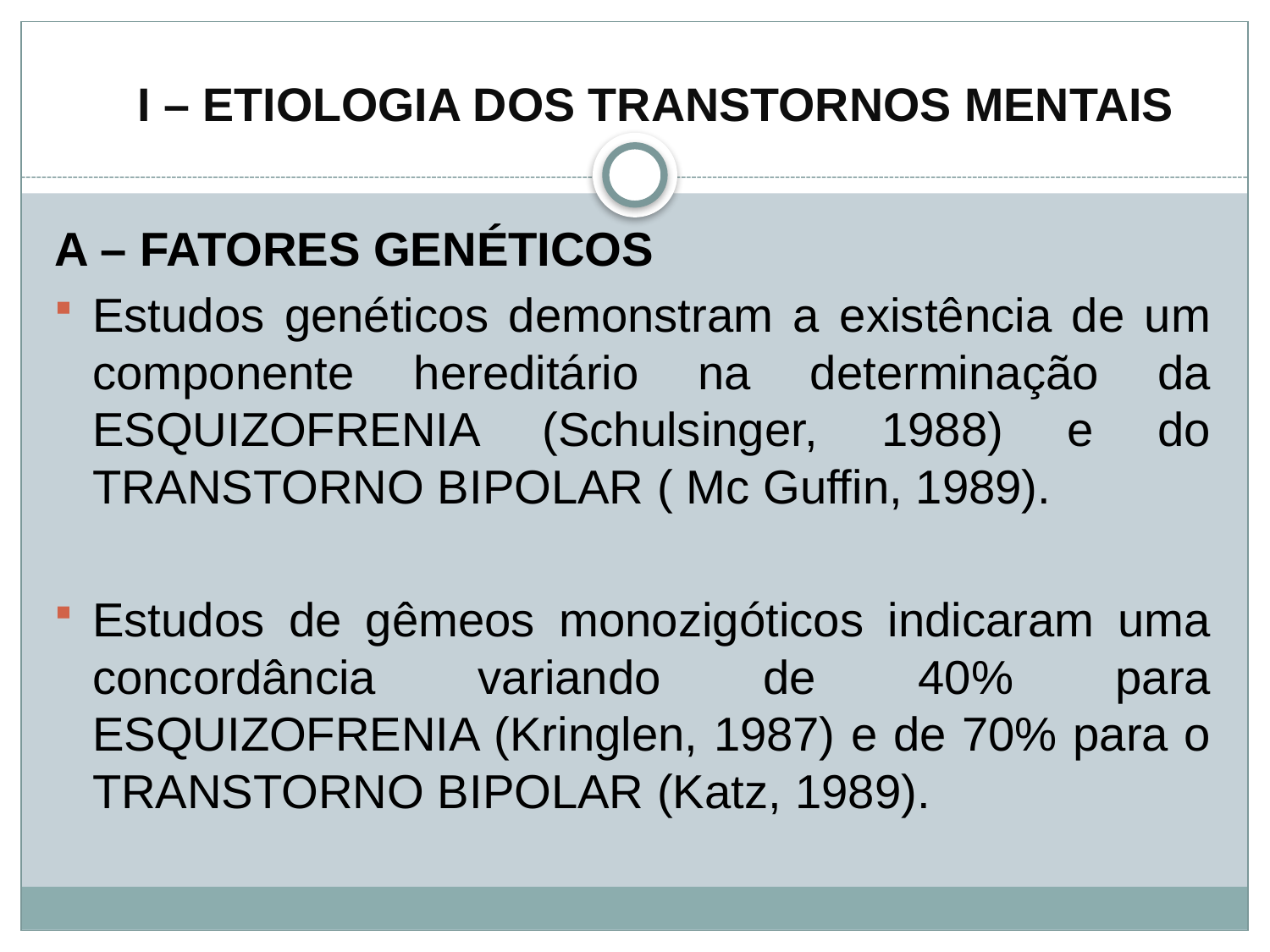

# I – ETIOLOGIA DOS TRANSTORNOS MENTAIS
A – FATORES GENÉTICOS
Estudos genéticos demonstram a existência de um componente hereditário na determinação da ESQUIZOFRENIA (Schulsinger, 1988) e do TRANSTORNO BIPOLAR ( Mc Guffin, 1989).

Estudos de gêmeos monozigóticos indicaram uma concordância variando de 40% para ESQUIZOFRENIA (Kringlen, 1987) e de 70% para o TRANSTORNO BIPOLAR (Katz, 1989).